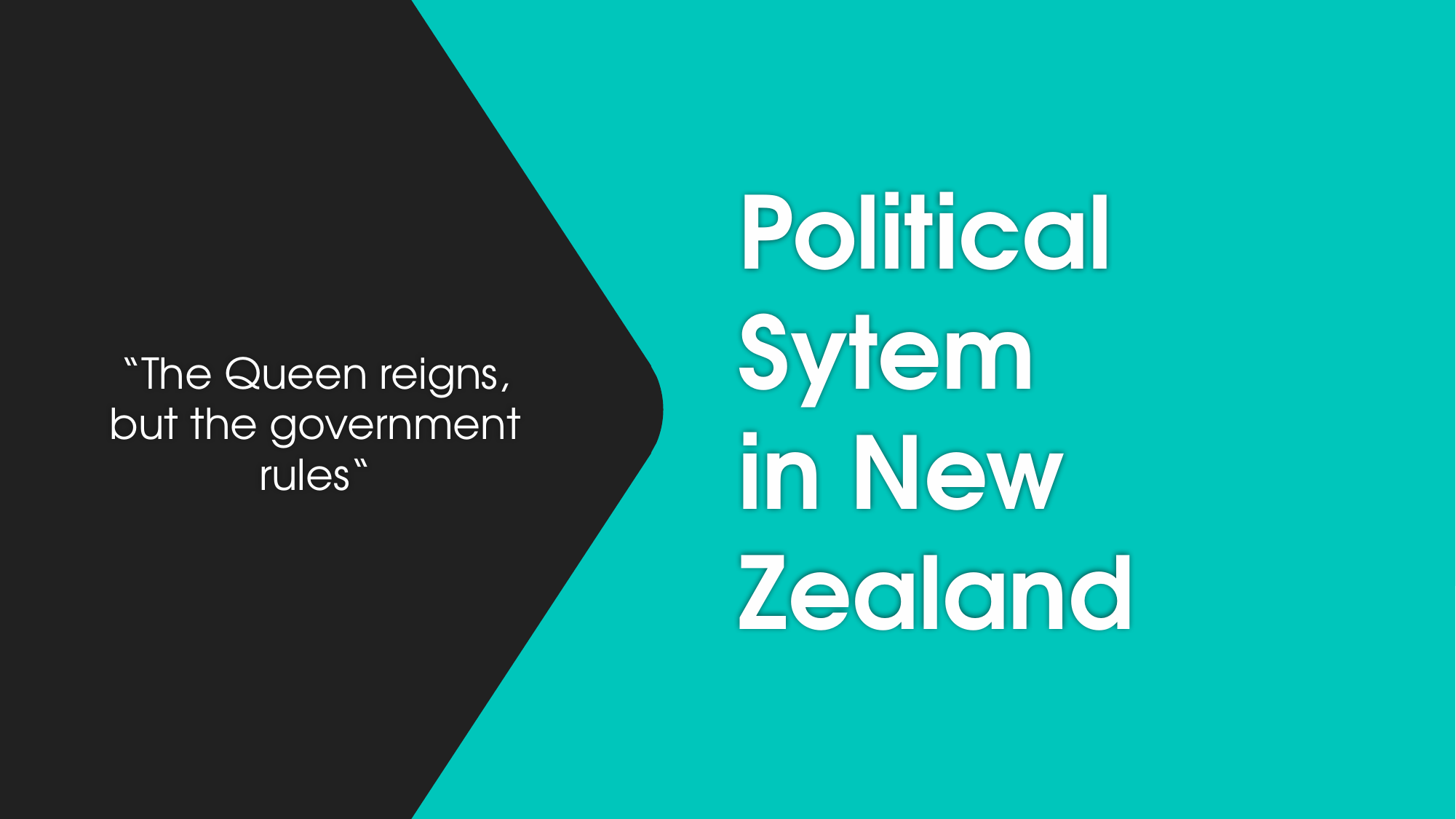

# Political Sytem in New Zealand

“The Queen reigns, but the government rules“